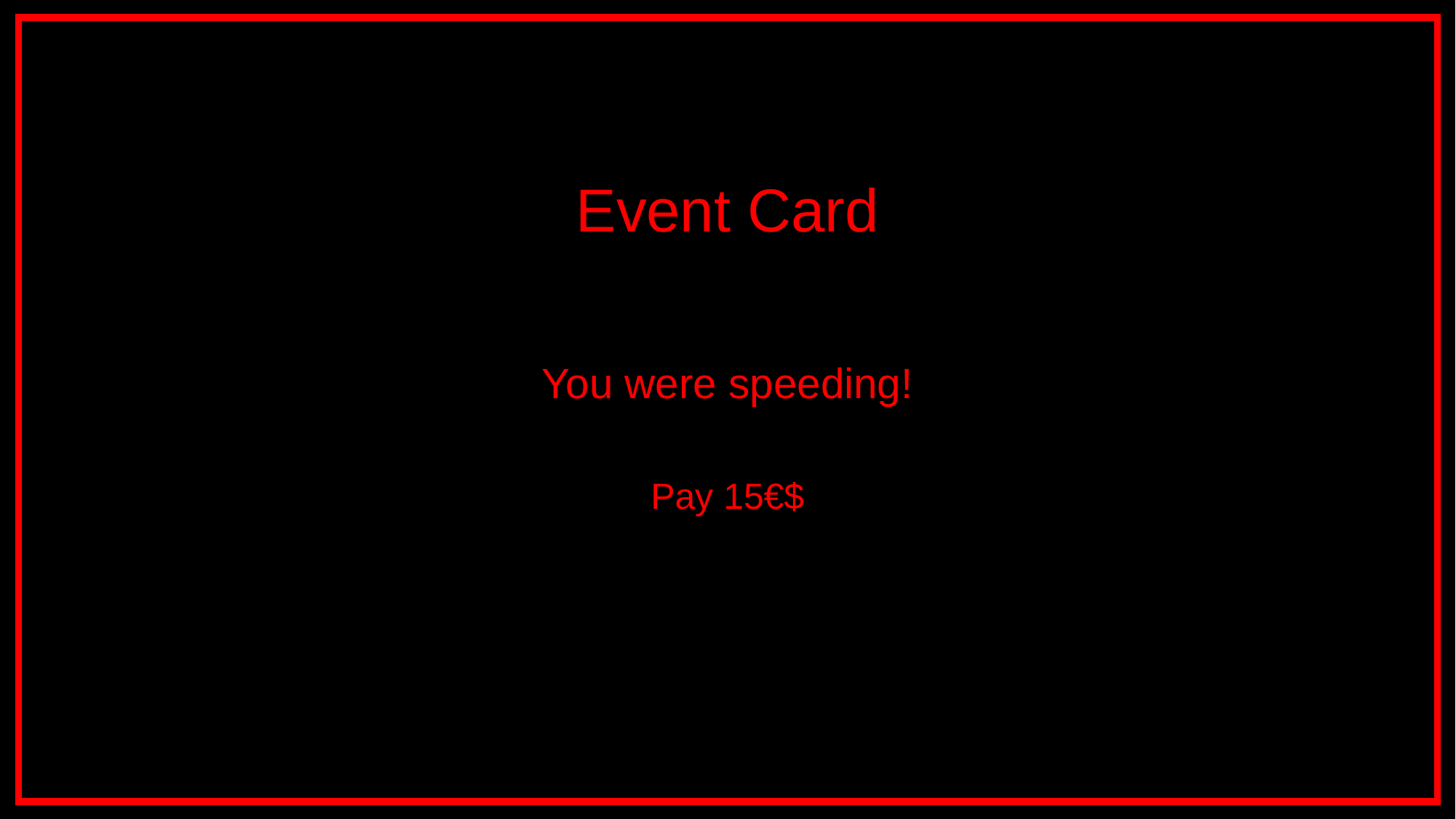

Event Card
You were speeding!

Pay 15€$